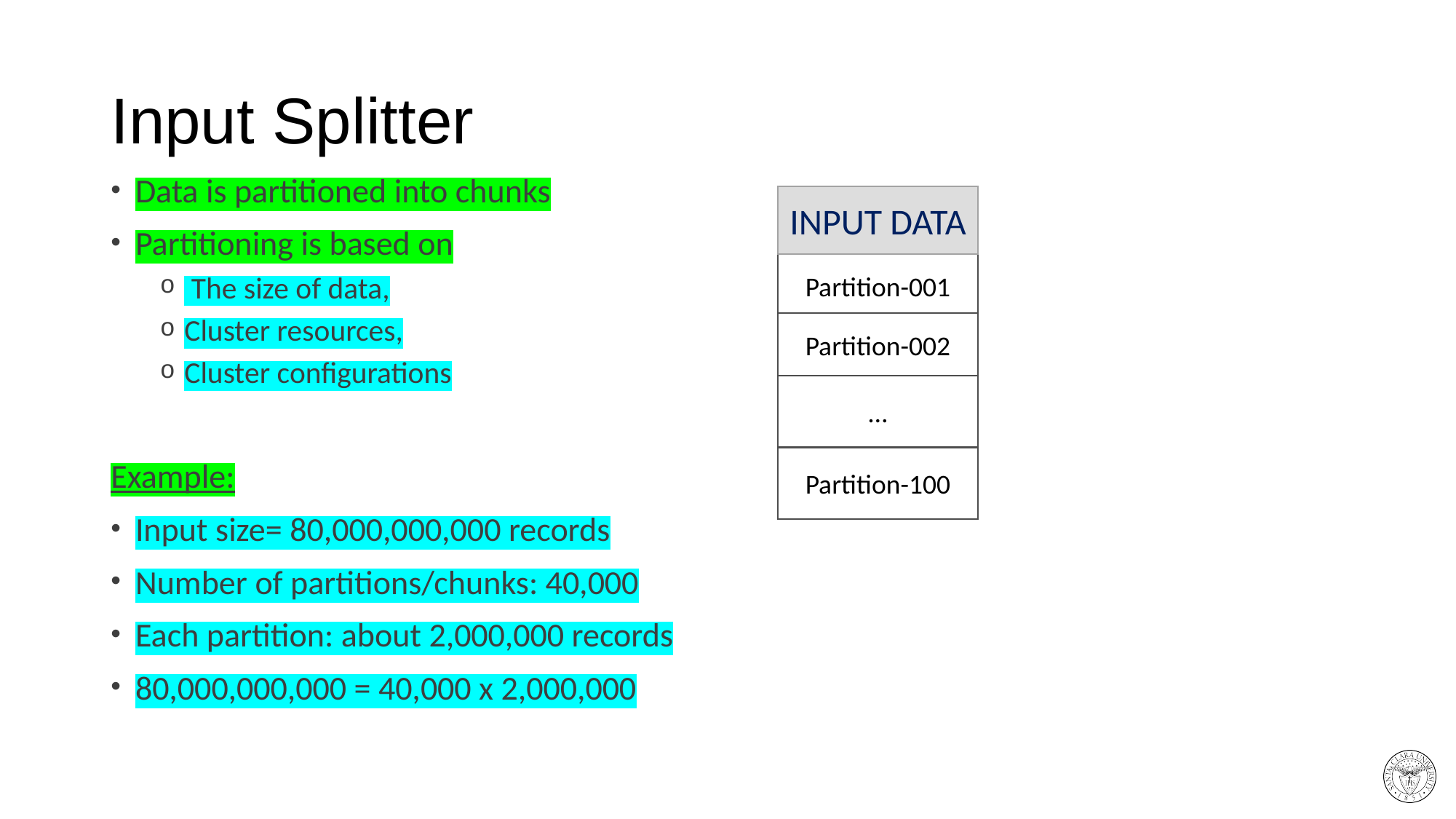

# Input Splitter
Data is partitioned into chunks
Partitioning is based on
 The size of data,
Cluster resources,
Cluster configurations

Example:
Input size= 80,000,000,000 records
Number of partitions/chunks: 40,000
Each partition: about 2,000,000 records
80,000,000,000 = 40,000 x 2,000,000
INPUT DATA
Partition-001
Partition-002
…
Partition-100